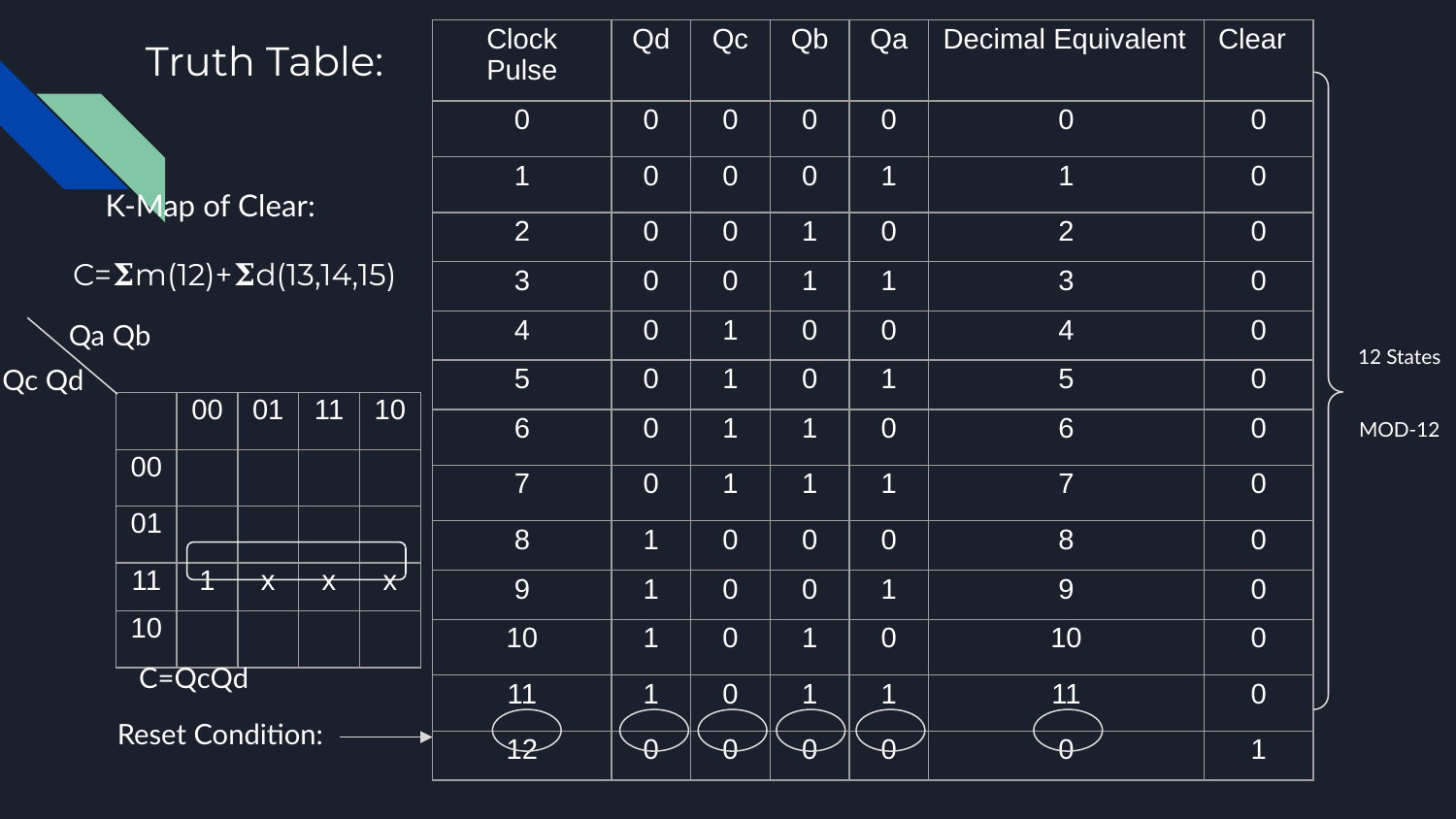

| Clock Pulse | Qd | Qc | Qb | Qa | Decimal Equivalent | Clear |
| --- | --- | --- | --- | --- | --- | --- |
| 0 | 0 | 0 | 0 | 0 | 0 | 0 |
| 1 | 0 | 0 | 0 | 1 | 1 | 0 |
| 2 | 0 | 0 | 1 | 0 | 2 | 0 |
| 3 | 0 | 0 | 1 | 1 | 3 | 0 |
| 4 | 0 | 1 | 0 | 0 | 4 | 0 |
| 5 | 0 | 1 | 0 | 1 | 5 | 0 |
| 6 | 0 | 1 | 1 | 0 | 6 | 0 |
| 7 | 0 | 1 | 1 | 1 | 7 | 0 |
| 8 | 1 | 0 | 0 | 0 | 8 | 0 |
| 9 | 1 | 0 | 0 | 1 | 9 | 0 |
| 10 | 1 | 0 | 1 | 0 | 10 | 0 |
| 11 | 1 | 0 | 1 | 1 | 11 | 0 |
| 12 | 0 | 0 | 0 | 0 | 0 | 1 |
# Truth Table:

K-Map of Clear:
C=𝚺m(12)+𝚺d(13,14,15)
Qa Qb
12 States

MOD-12
Qc Qd
|  | 00 | 01 | 11 | 10 |
| --- | --- | --- | --- | --- |
| 00 |  |  |  |  |
| 01 |  |  |  |  |
| 11 | 1 | x | x | x |
| 10 |  |  |  |  |

C=QcQd
Reset Condition: